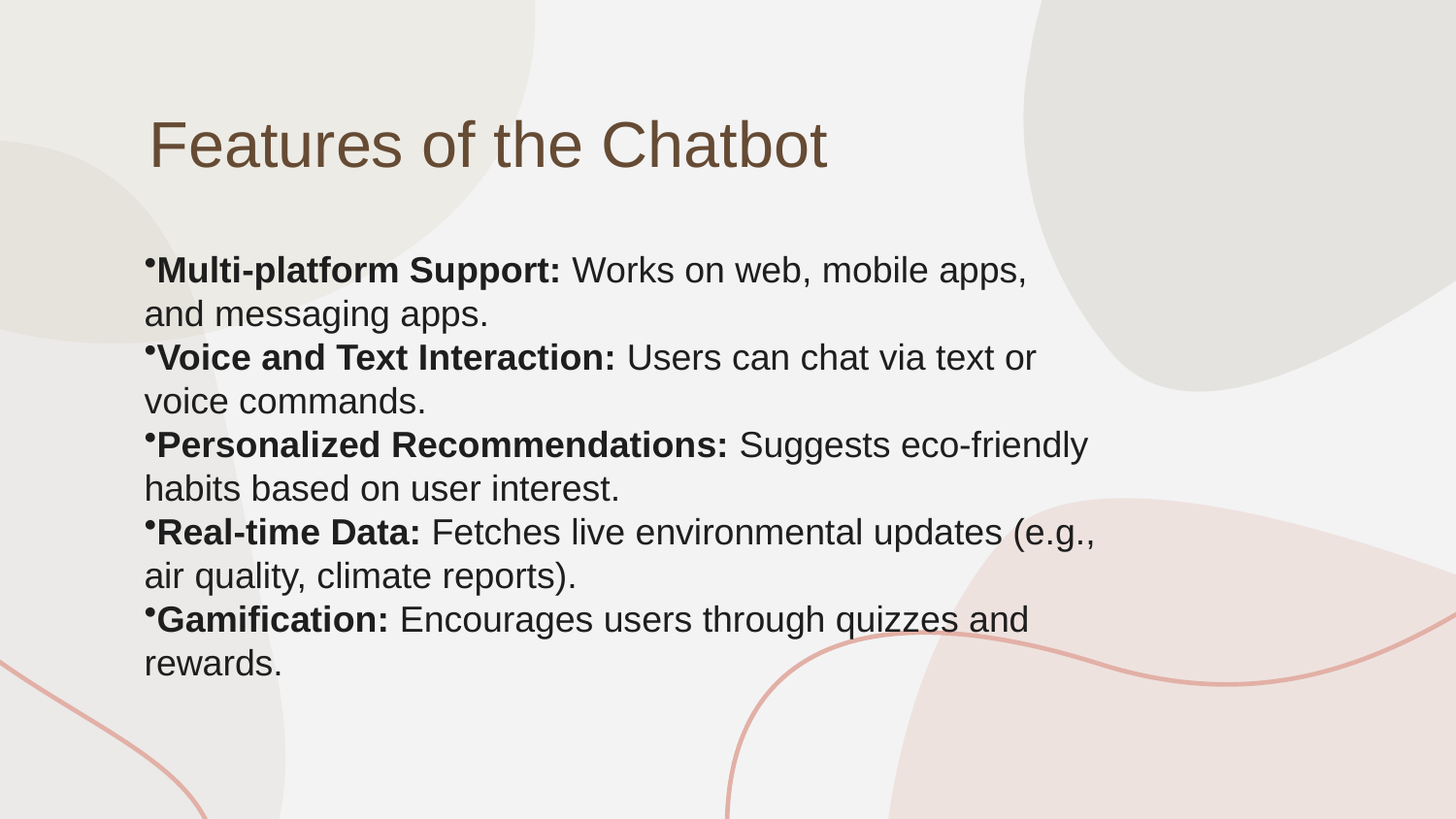

# Features of the Chatbot

Multi-platform Support: Works on web, mobile apps, and messaging apps.
Voice and Text Interaction: Users can chat via text or voice commands.
Personalized Recommendations: Suggests eco-friendly habits based on user interest.
Real-time Data: Fetches live environmental updates (e.g., air quality, climate reports).
Gamification: Encourages users through quizzes and rewards.